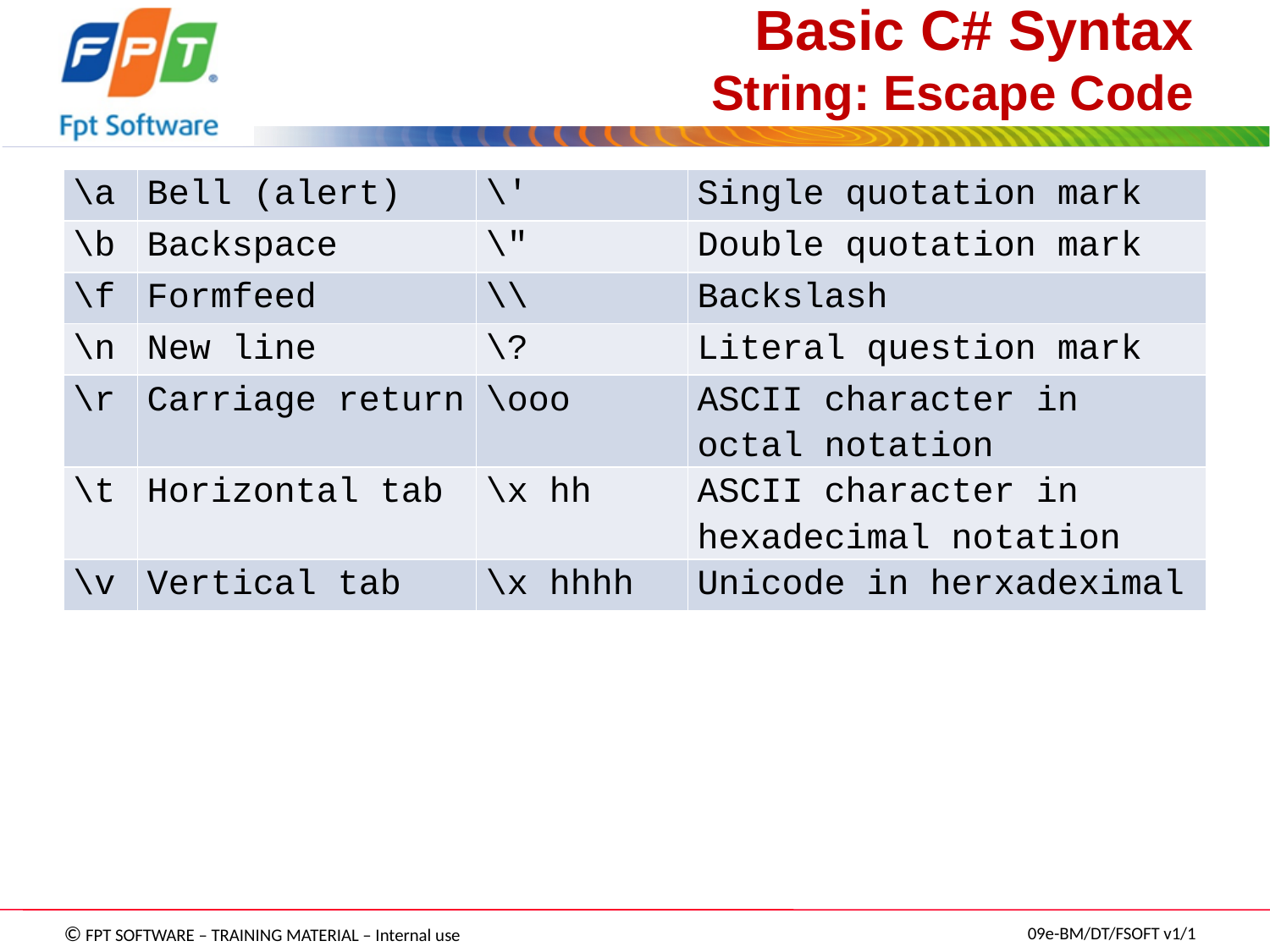

# Basic C# Syntax String: Escape Code
| \a | Bell (alert) | \' | Single quotation mark |
| --- | --- | --- | --- |
| \b | Backspace | \" | Double quotation mark |
| \f | Formfeed | \\ | Backslash |
| \n | New line | \? | Literal question mark |
| \r | Carriage return | \ooo | ASCII character in octal notation |
| \t | Horizontal tab | \x hh | ASCII character in hexadecimal notation |
| \v | Vertical tab | \x hhhh | Unicode in herxadeximal |